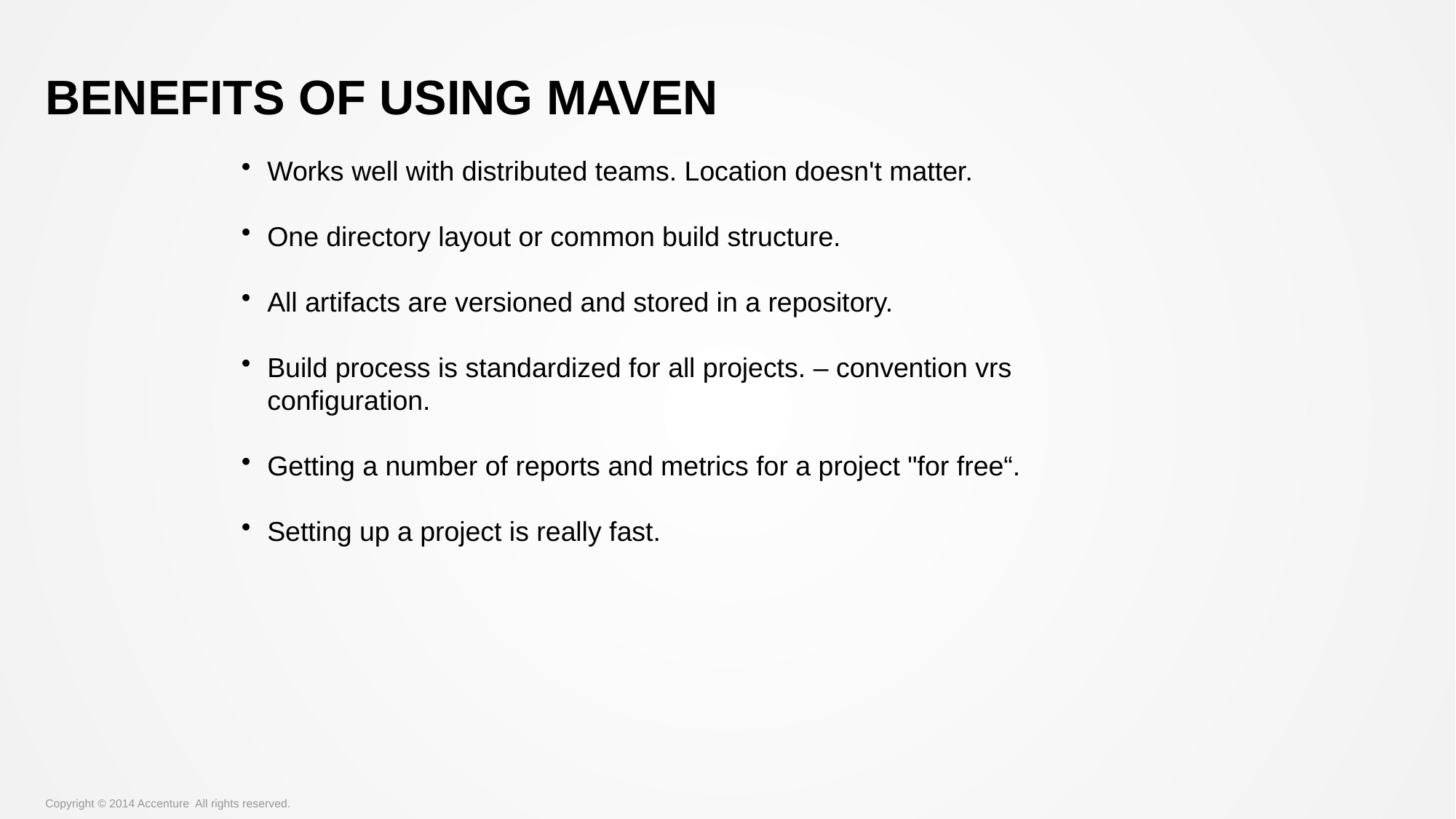

Benefits of using Maven
Works well with distributed teams. Location doesn't matter.

One directory layout or common build structure.

All artifacts are versioned and stored in a repository.

Build process is standardized for all projects. – convention vrs configuration.

Getting a number of reports and metrics for a project "for free“.

Setting up a project is really fast.

Copyright © 2014 Accenture  All rights reserved.